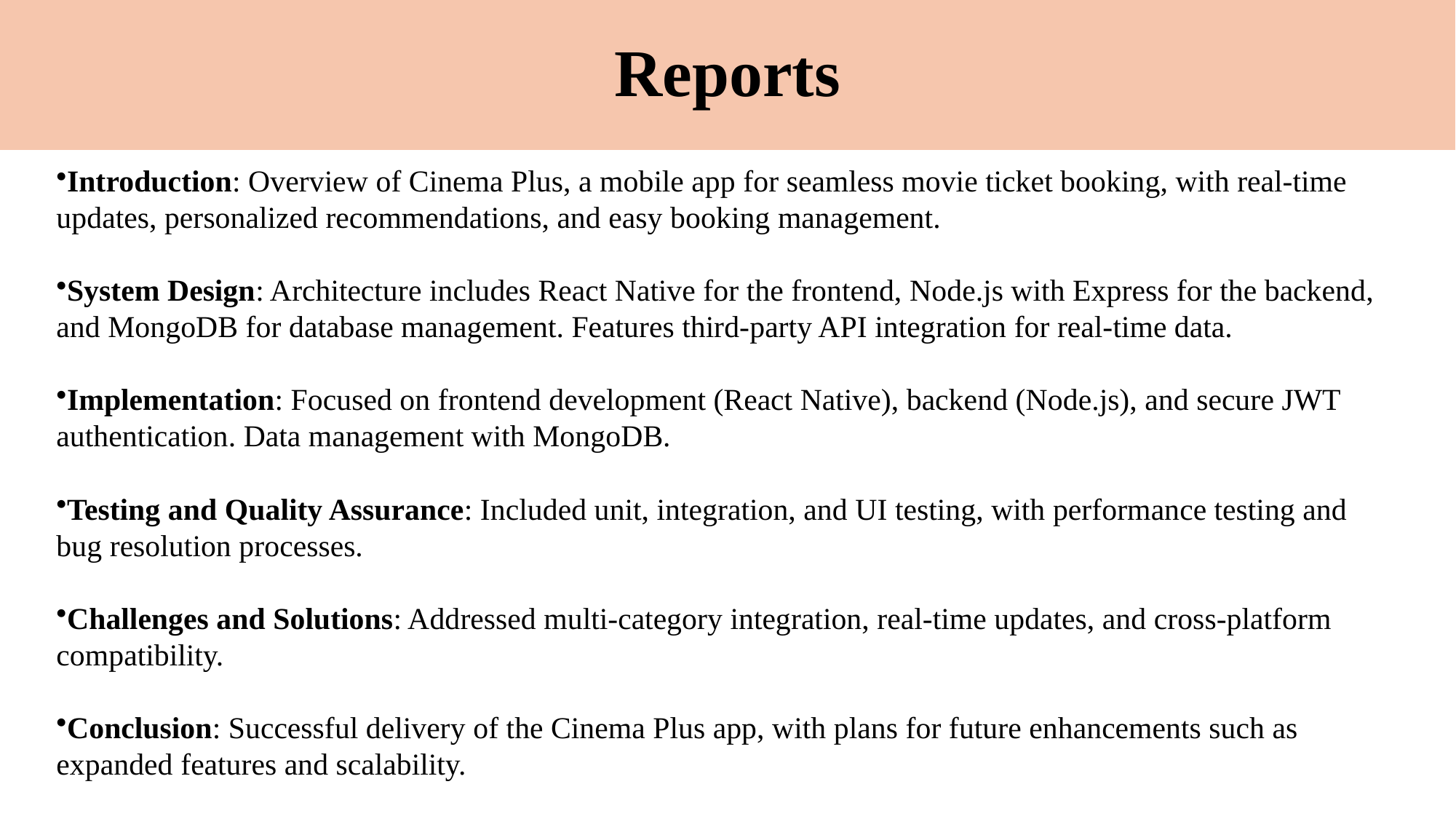

# Reports
Introduction: Overview of Cinema Plus, a mobile app for seamless movie ticket booking, with real-time updates, personalized recommendations, and easy booking management.

System Design: Architecture includes React Native for the frontend, Node.js with Express for the backend, and MongoDB for database management. Features third-party API integration for real-time data.

Implementation: Focused on frontend development (React Native), backend (Node.js), and secure JWT authentication. Data management with MongoDB.

Testing and Quality Assurance: Included unit, integration, and UI testing, with performance testing and bug resolution processes.

Challenges and Solutions: Addressed multi-category integration, real-time updates, and cross-platform compatibility.

Conclusion: Successful delivery of the Cinema Plus app, with plans for future enhancements such as expanded features and scalability.